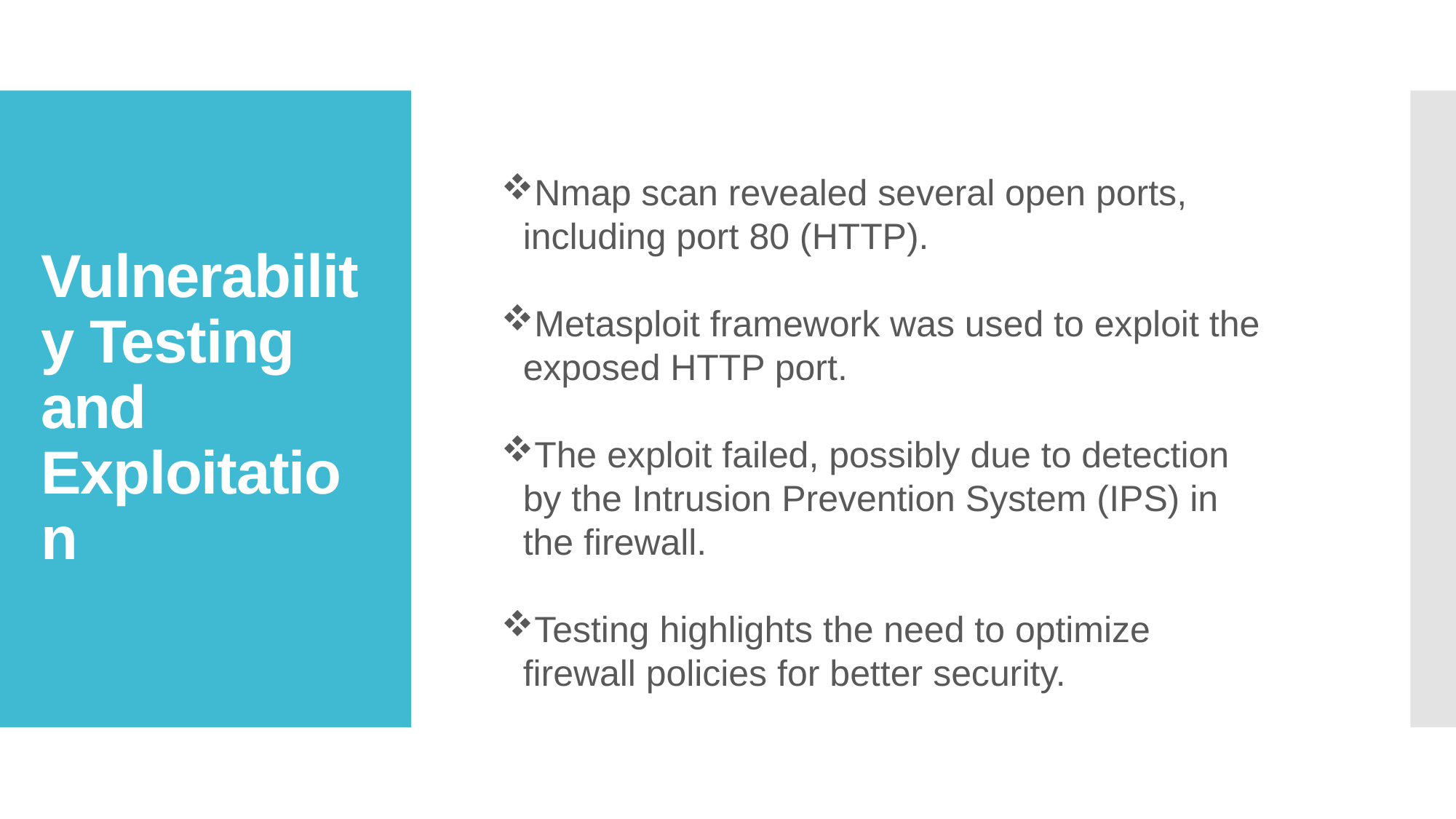

Nmap scan revealed several open ports, including port 80 (HTTP).

Metasploit framework was used to exploit the exposed HTTP port.

The exploit failed, possibly due to detection by the Intrusion Prevention System (IPS) in the firewall.

Testing highlights the need to optimize firewall policies for better security.
# Vulnerability Testing and Exploitation